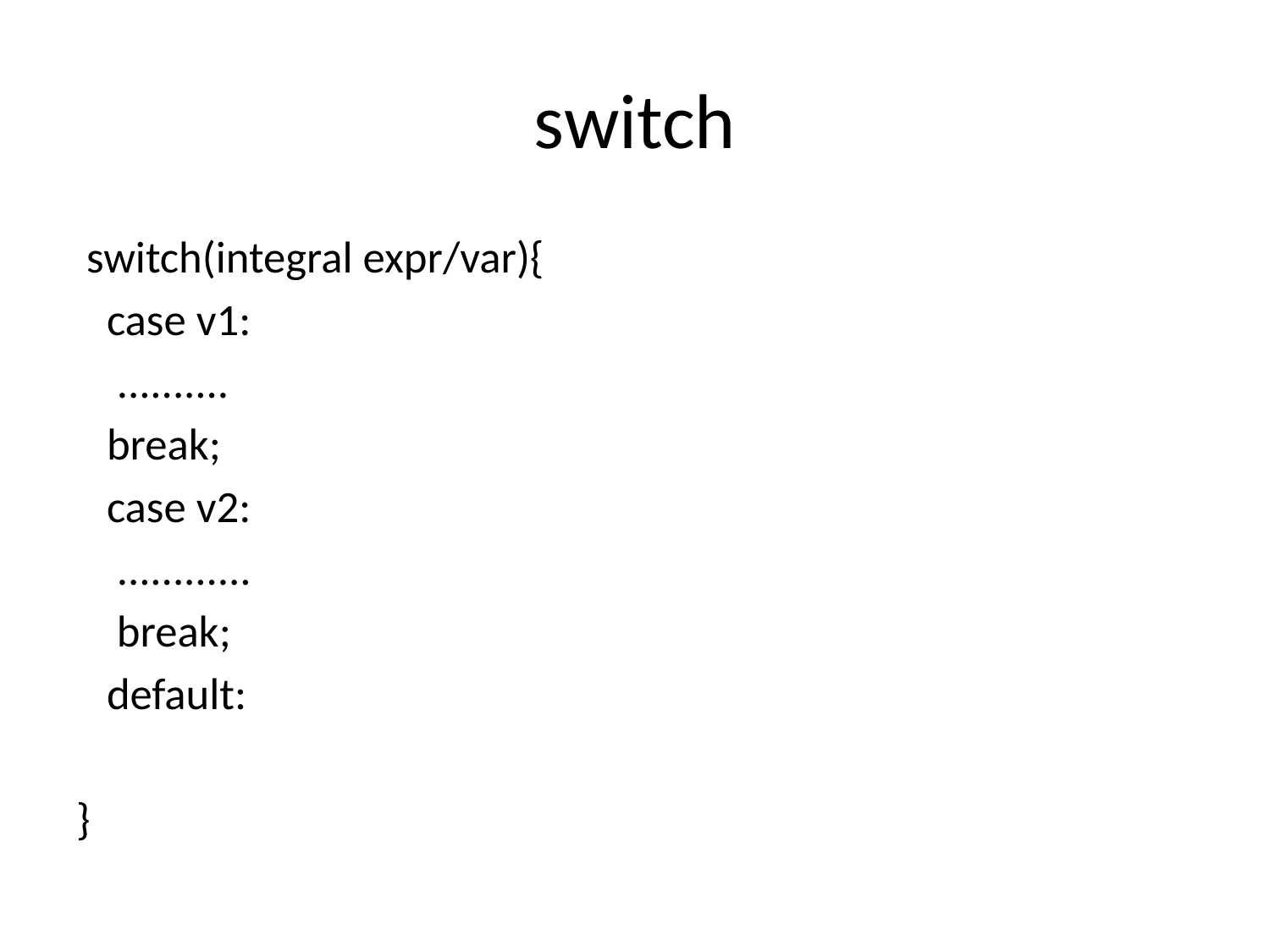

# switch
 switch(integral expr/var){
   case v1:
    ..........
   break;
   case v2:
    ............
    break;
   default:

}